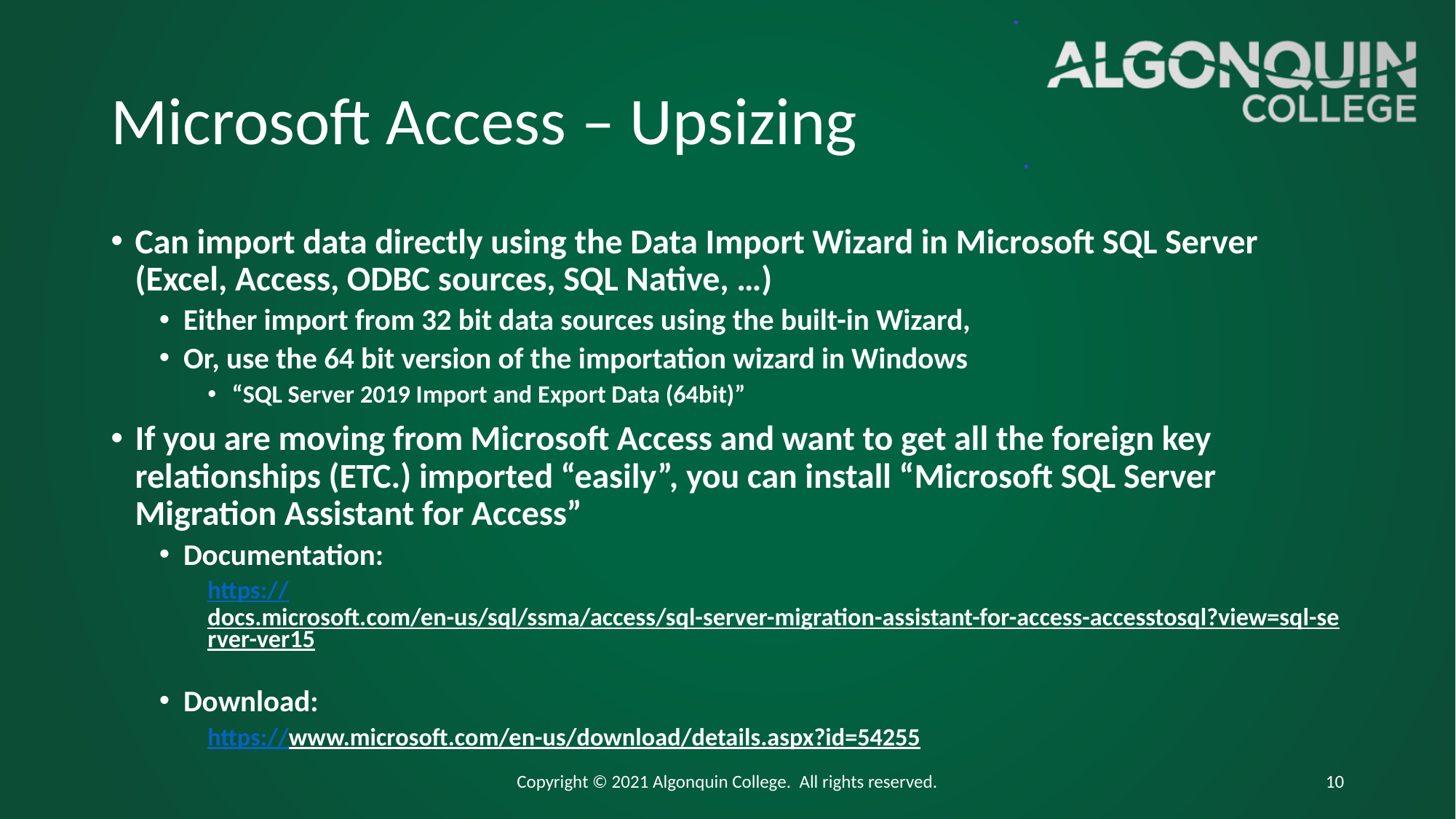

# Microsoft Access – Upsizing
Can import data directly using the Data Import Wizard in Microsoft SQL Server  (Excel, Access, ODBC sources, SQL Native, …)
Either import from 32 bit data sources using the built-in Wizard,
Or, use the 64 bit version of the importation wizard in Windows
“SQL Server 2019 Import and Export Data (64bit)”
If you are moving from Microsoft Access and want to get all the foreign key relationships (ETC.) imported “easily”, you can install “Microsoft SQL Server Migration Assistant for Access”
Documentation:
https://docs.microsoft.com/en-us/sql/ssma/access/sql-server-migration-assistant-for-access-accesstosql?view=sql-server-ver15
Download:
https://www.microsoft.com/en-us/download/details.aspx?id=54255

Copyright © 2021 Algonquin College.  All rights reserved.
10